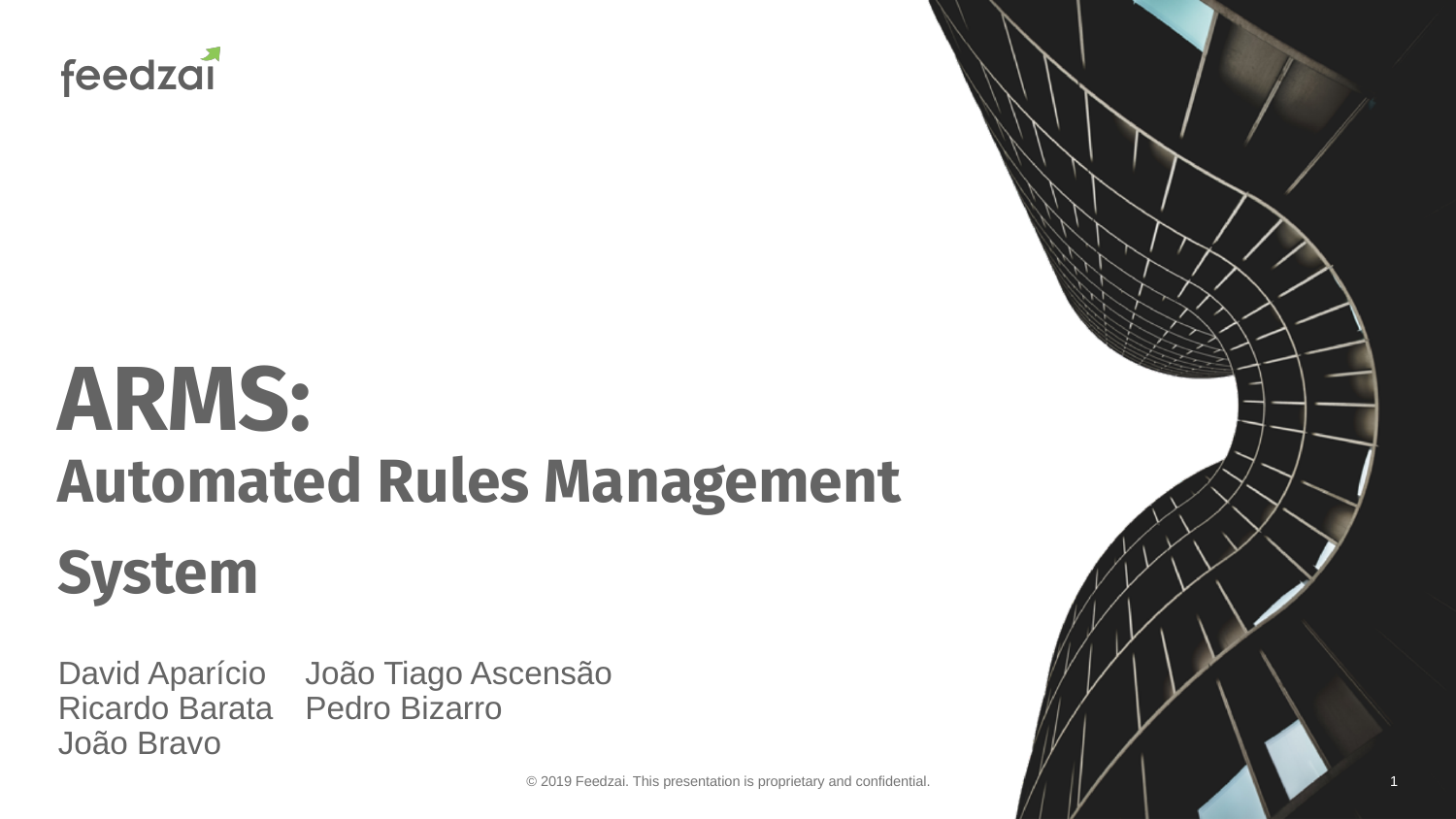

ARMS:
Automated Rules Management System
João Tiago Ascensão
Pedro Bizarro
David Aparício
Ricardo Barata
João Bravo

1